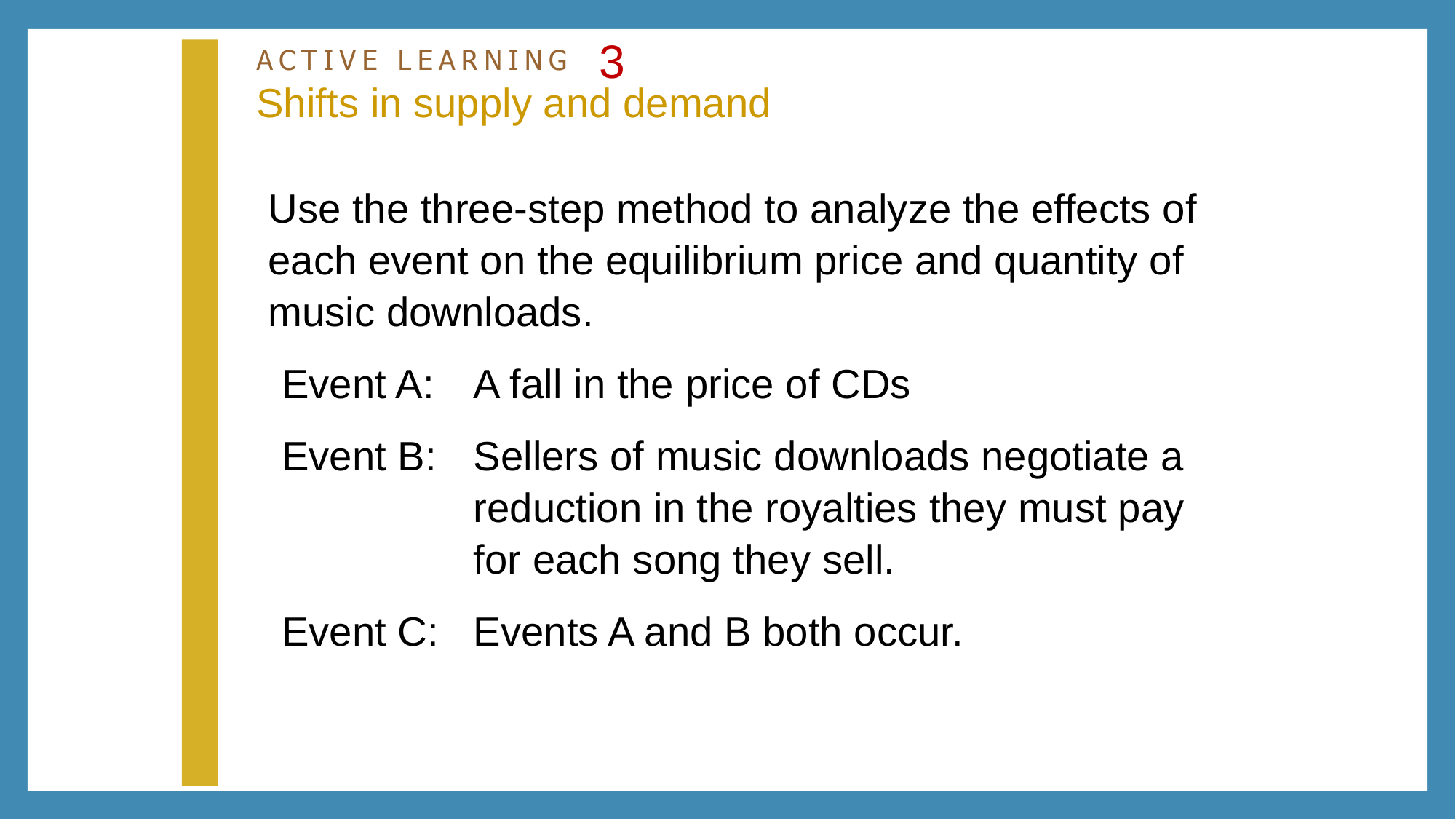

# ACTIVE LEARNING   3 Shifts in supply and demand

Use the three-step method to analyze the effects of each event on the equilibrium price and quantity of music downloads.
Event A:  	A fall in the price of CDs
Event B:  	Sellers of music downloads negotiate a reduction in the royalties they must pay for each song they sell.
Event C:  	Events A and B both occur.